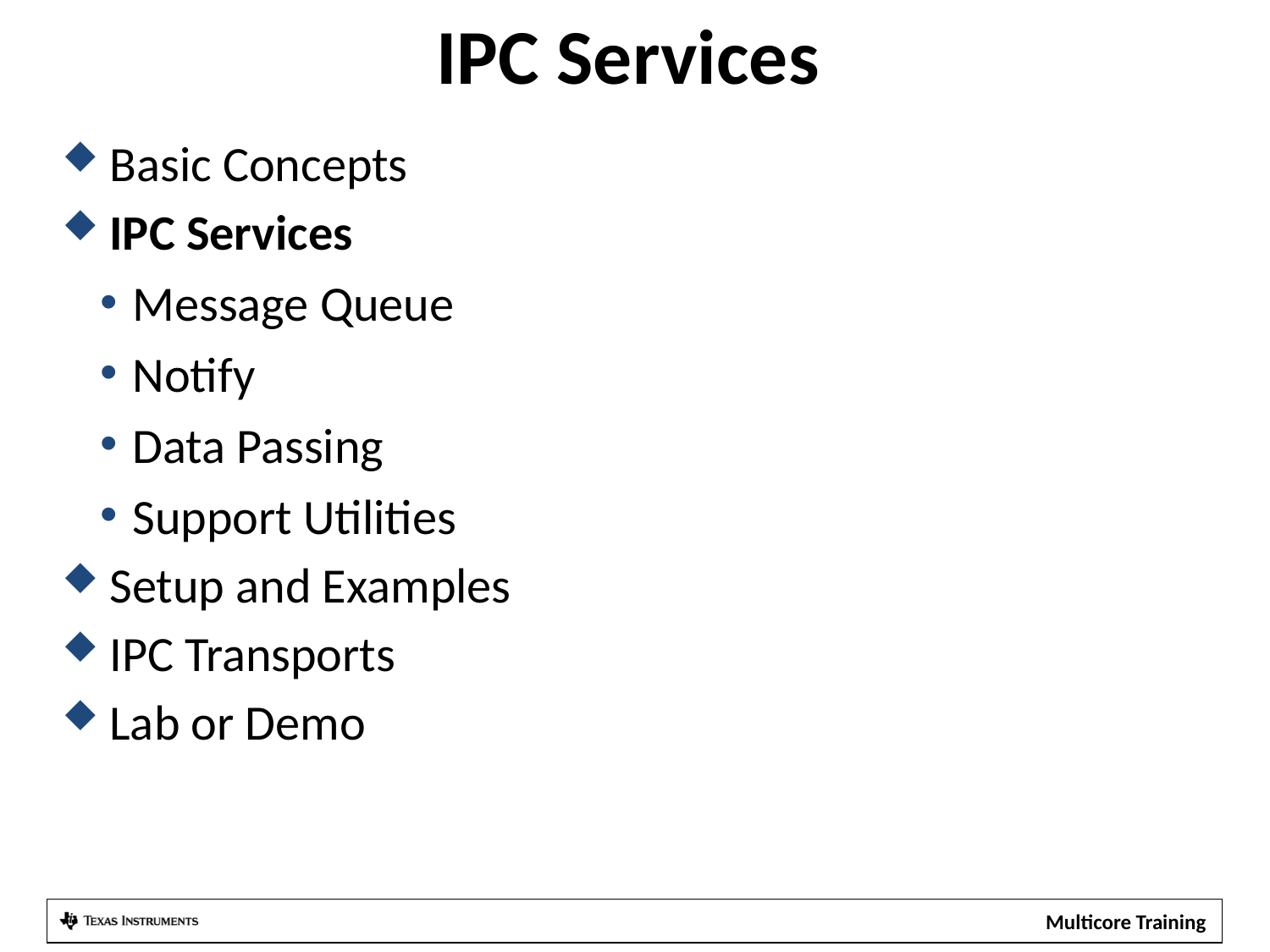

IPC Services
Basic Concepts
IPC Services
Message Queue
Notify
Data Passing
Support Utilities
Setup and Examples
IPC Transports
Lab or Demo